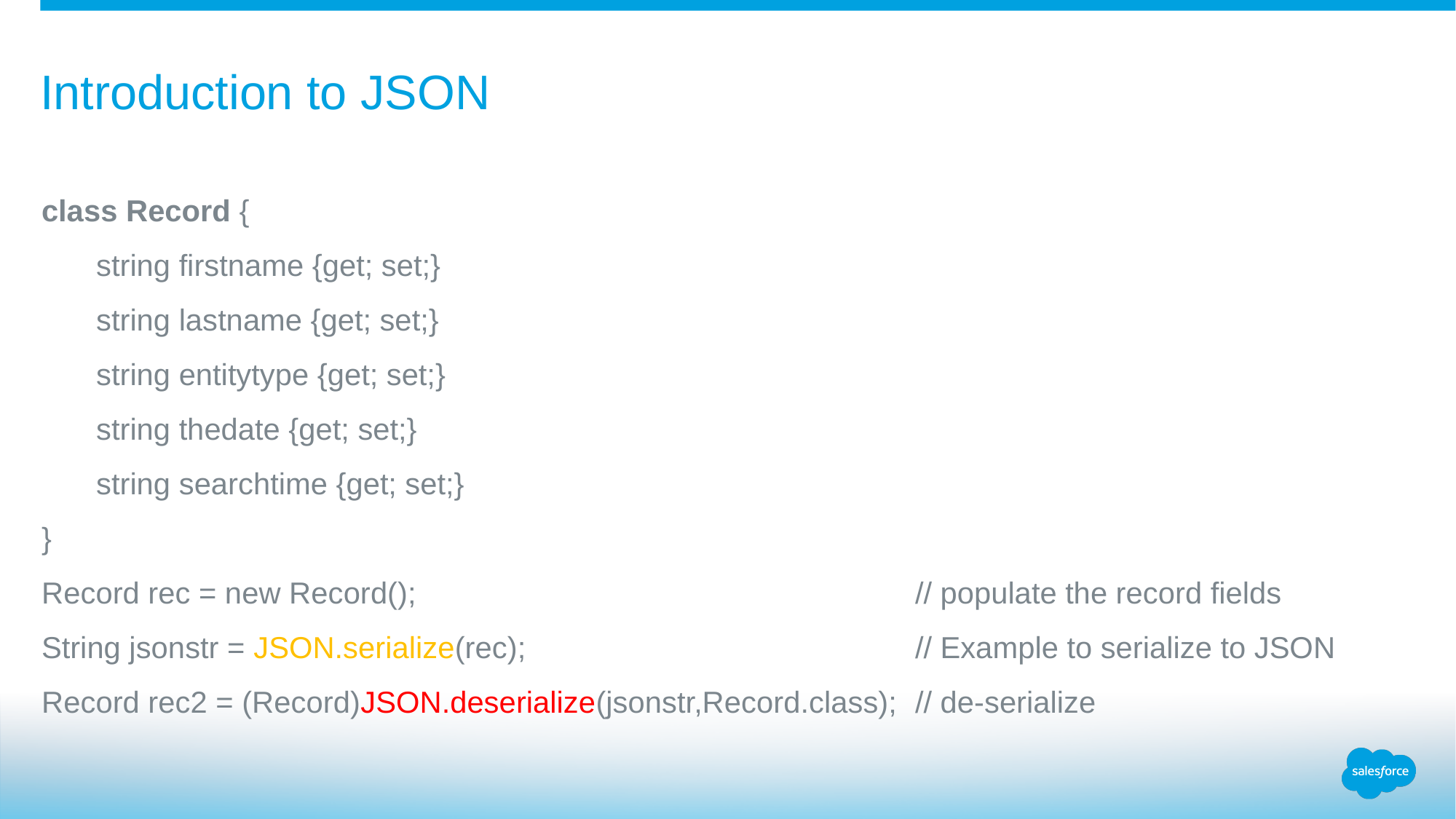

# Introduction to JSON

class Record {
string firstname {get; set;}
string lastname {get; set;}
string entitytype {get; set;}
string thedate {get; set;}
string searchtime {get; set;}
}
Record rec = new Record();					// populate the record fields
String jsonstr = JSON.serialize(rec);				// Example to serialize to JSON
Record rec2 = (Record)JSON.deserialize(jsonstr,Record.class);  	// de-serialize